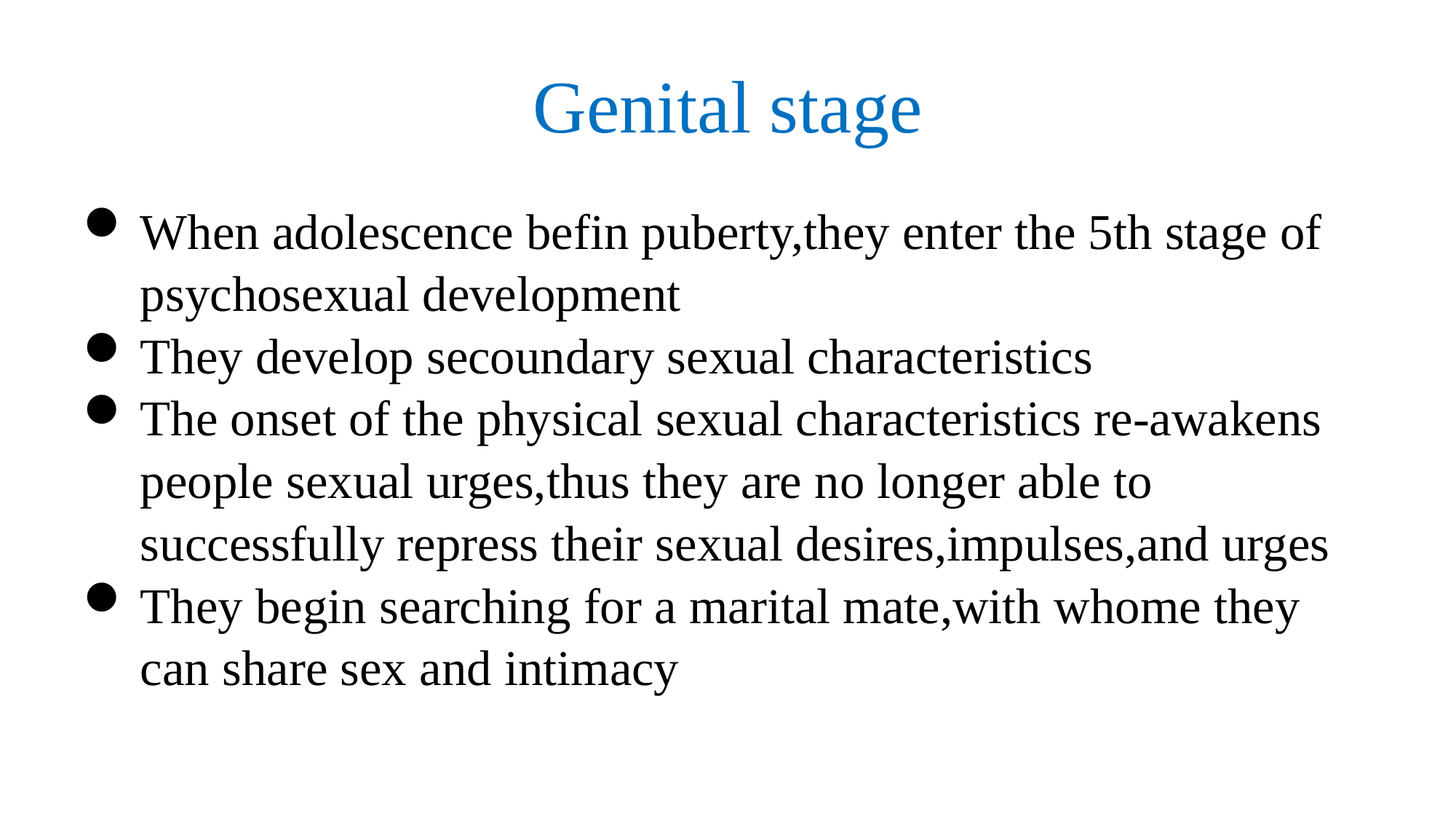

# Genital stage
When adolescence befin puberty,they enter the 5th stage of psychosexual development
They develop secoundary sexual characteristics
The onset of the physical sexual characteristics re-awakens people sexual urges,thus they are no longer able to successfully repress their sexual desires,impulses,and urges
They begin searching for a marital mate,with whome they can share sex and intimacy